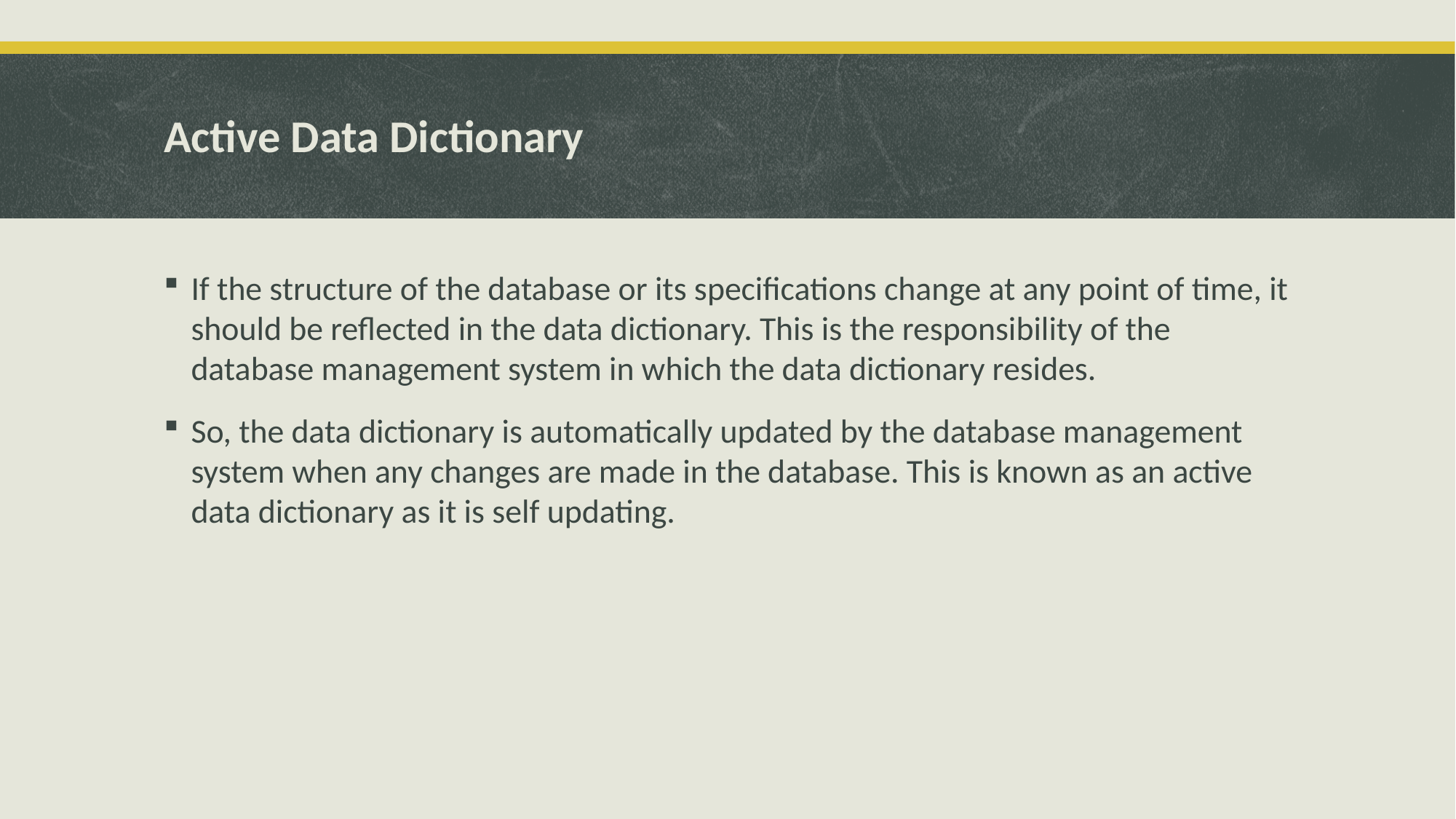

# Active Data Dictionary
If the structure of the database or its specifications change at any point of time, it should be reflected in the data dictionary. This is the responsibility of the database management system in which the data dictionary resides.
So, the data dictionary is automatically updated by the database management system when any changes are made in the database. This is known as an active data dictionary as it is self updating.